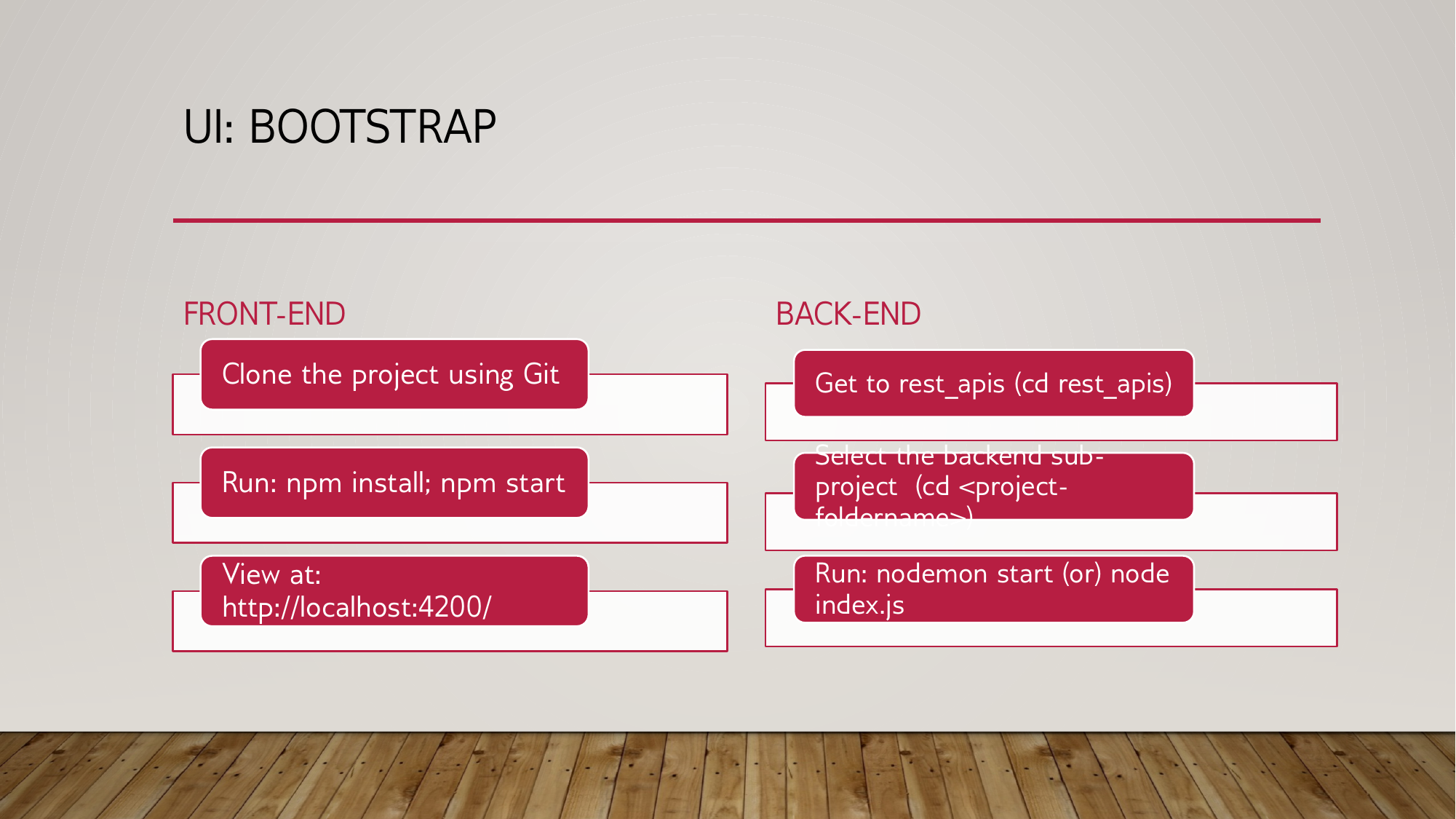

# UI: Bootstrap
Front-end
Back-end
Get to rest_apis (cd rest_apis)
Select the backend sub-project  (cd <project-foldername>)
Run: nodemon start (or) node index.js
Clone the project using Git
Run: npm install; npm start
View at: http://localhost:4200/